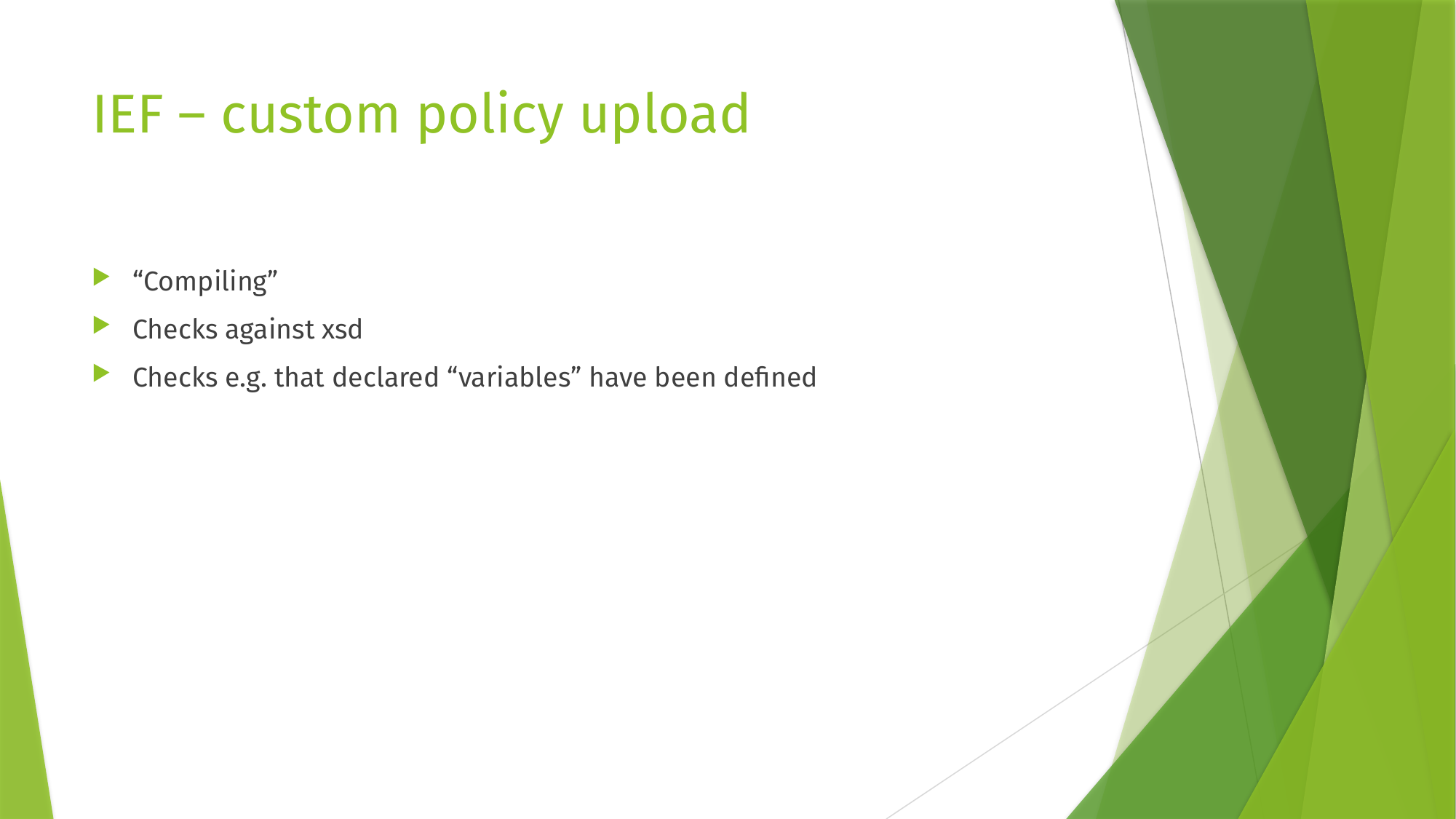

# IEF – custom policy upload
“Compiling”
Checks against xsd
Checks e.g. that declared “variables” have been defined